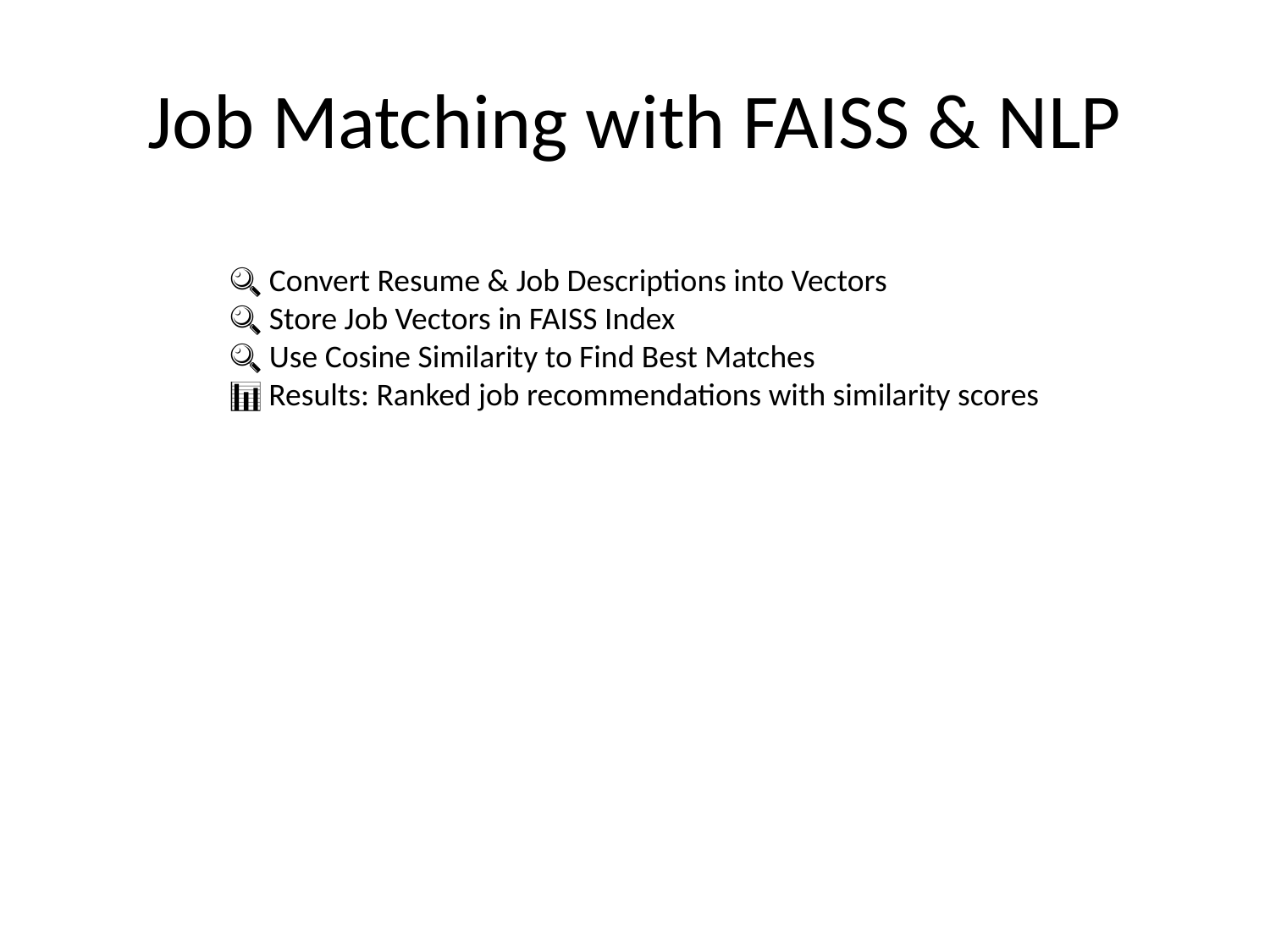

# Job Matching with FAISS & NLP
🔍 Convert Resume & Job Descriptions into Vectors
🔍 Store Job Vectors in FAISS Index
🔍 Use Cosine Similarity to Find Best Matches
📊 Results: Ranked job recommendations with similarity scores